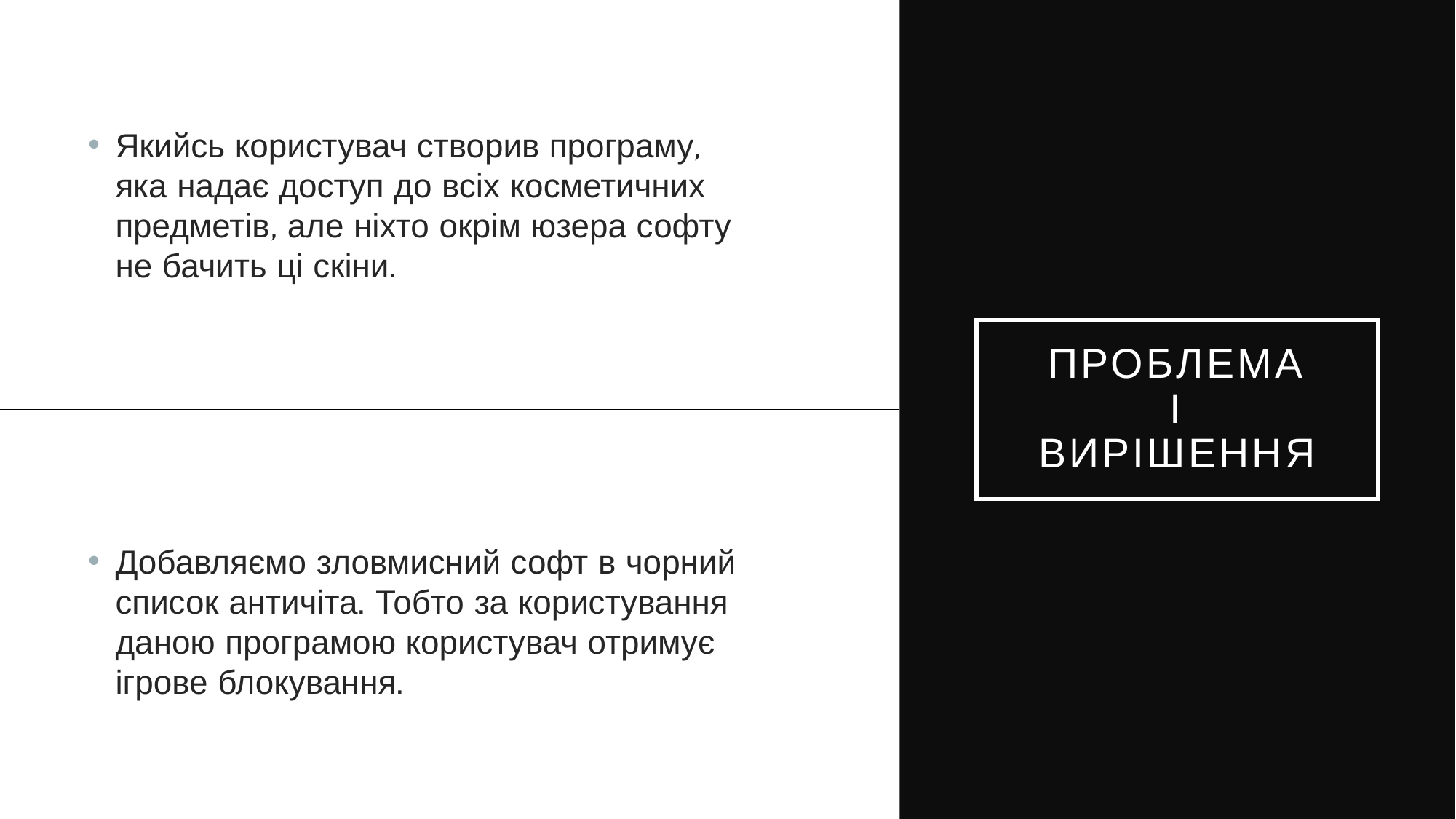

Якийсь користувач створив програму, яка надає доступ до всіх косметичних предметів, але ніхто окрім юзера софту не бачить ці скіни.
# ПРОБЛЕМА і ВИРІШЕННЯ
Добавляємо зловмисний софт в чорний список античіта. Тобто за користування даною програмою користувач отримує ігрове блокування.